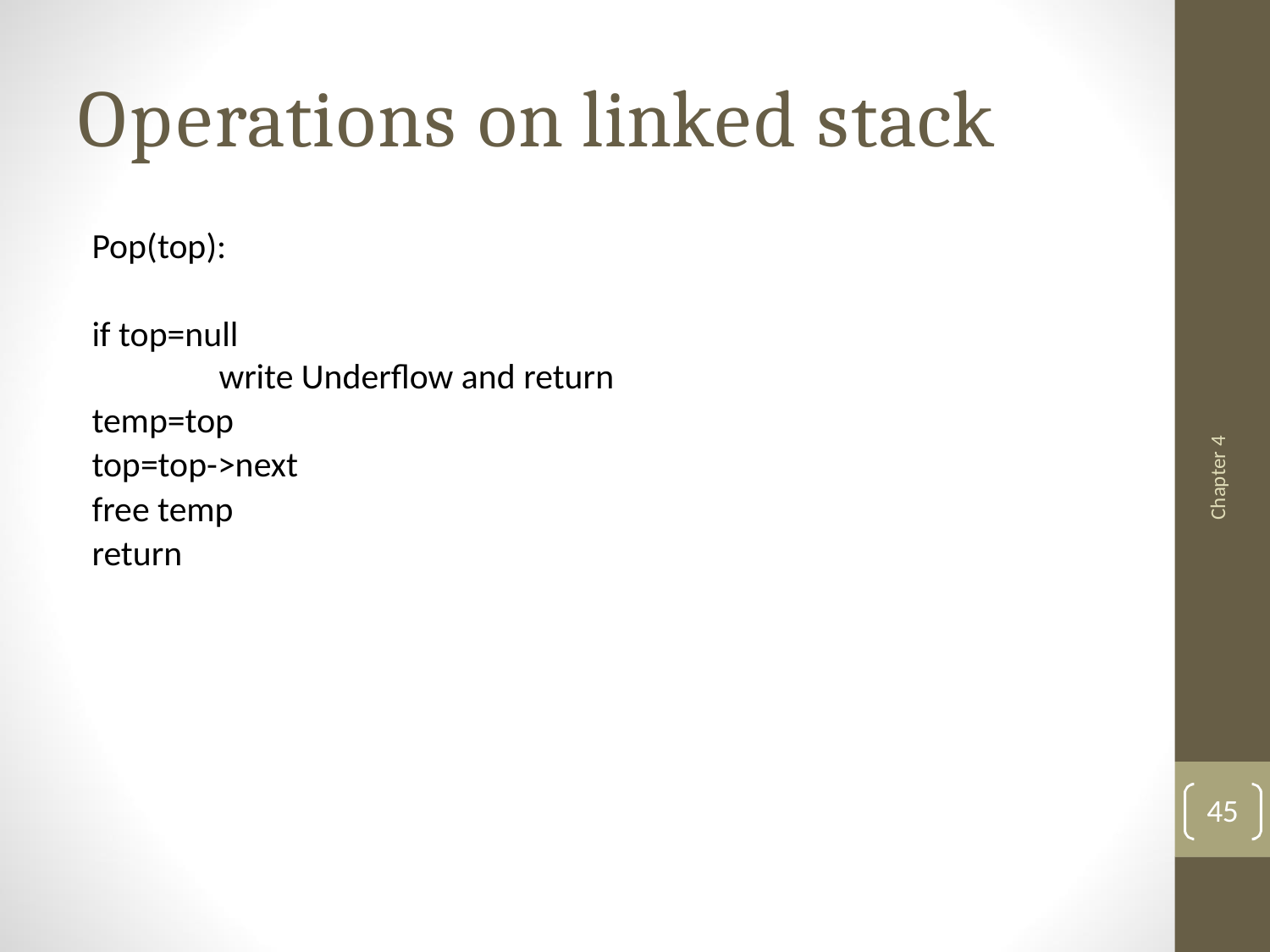

# Operations on linked stack
Pop(top):

if top=null
		write Underflow and return
temp=top
top=top->next
free temp
return
Chapter 4

45